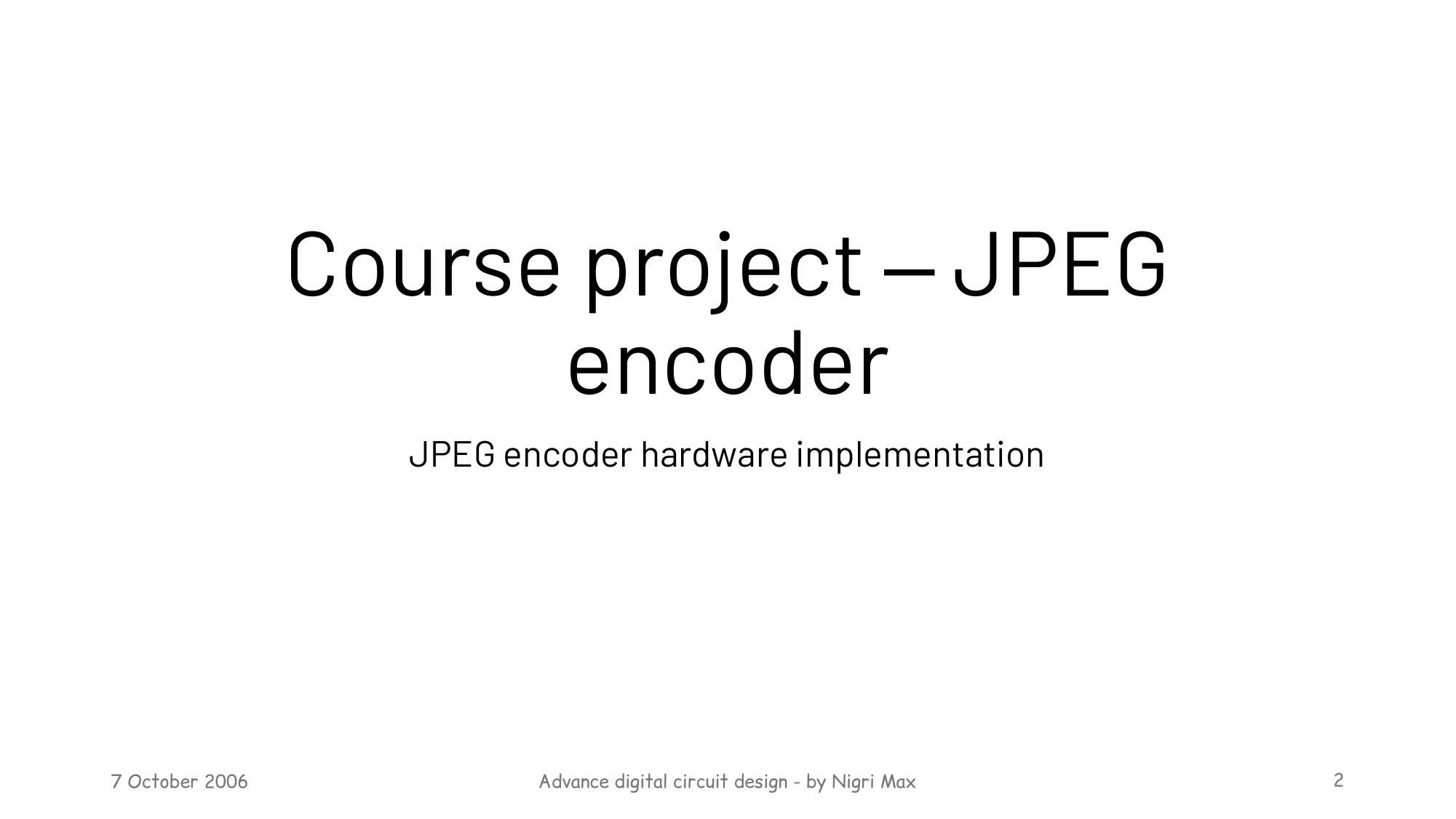

# Course project – JPEG encoder
JPEG encoder hardware implementation
7 October 2006
Advance digital circuit design - by Nigri Max
2